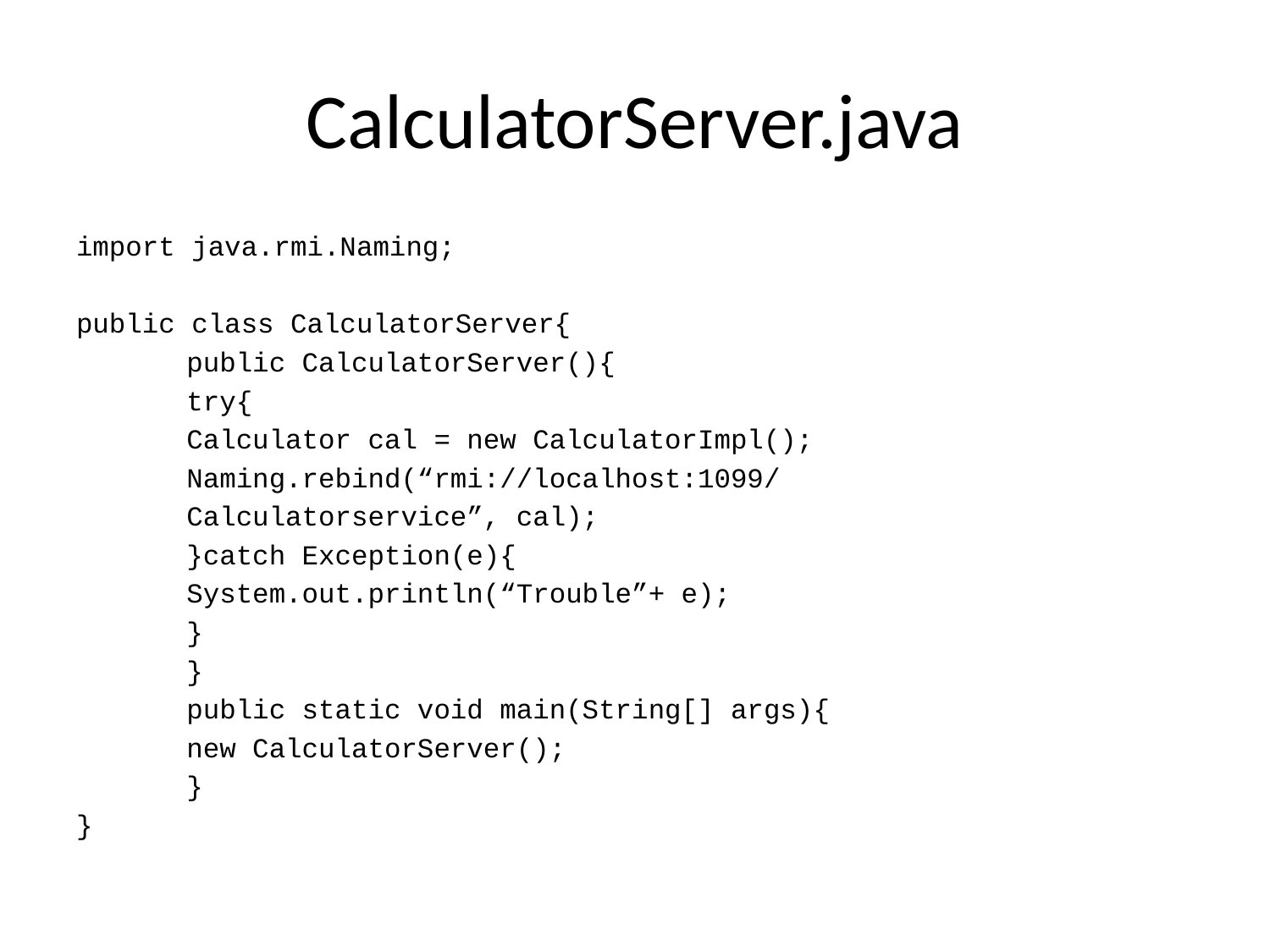

# CalculatorServer.java
import java.rmi.Naming;

public class CalculatorServer{
	public CalculatorServer(){
		try{
			Calculator cal = new CalculatorImpl();
		Naming.rebind(“rmi://localhost:1099/
					Calculatorservice”, cal);
		}catch Exception(e){
			System.out.println(“Trouble”+ e);
		}
	}
	public static void main(String[] args){
		new CalculatorServer();
	}
}